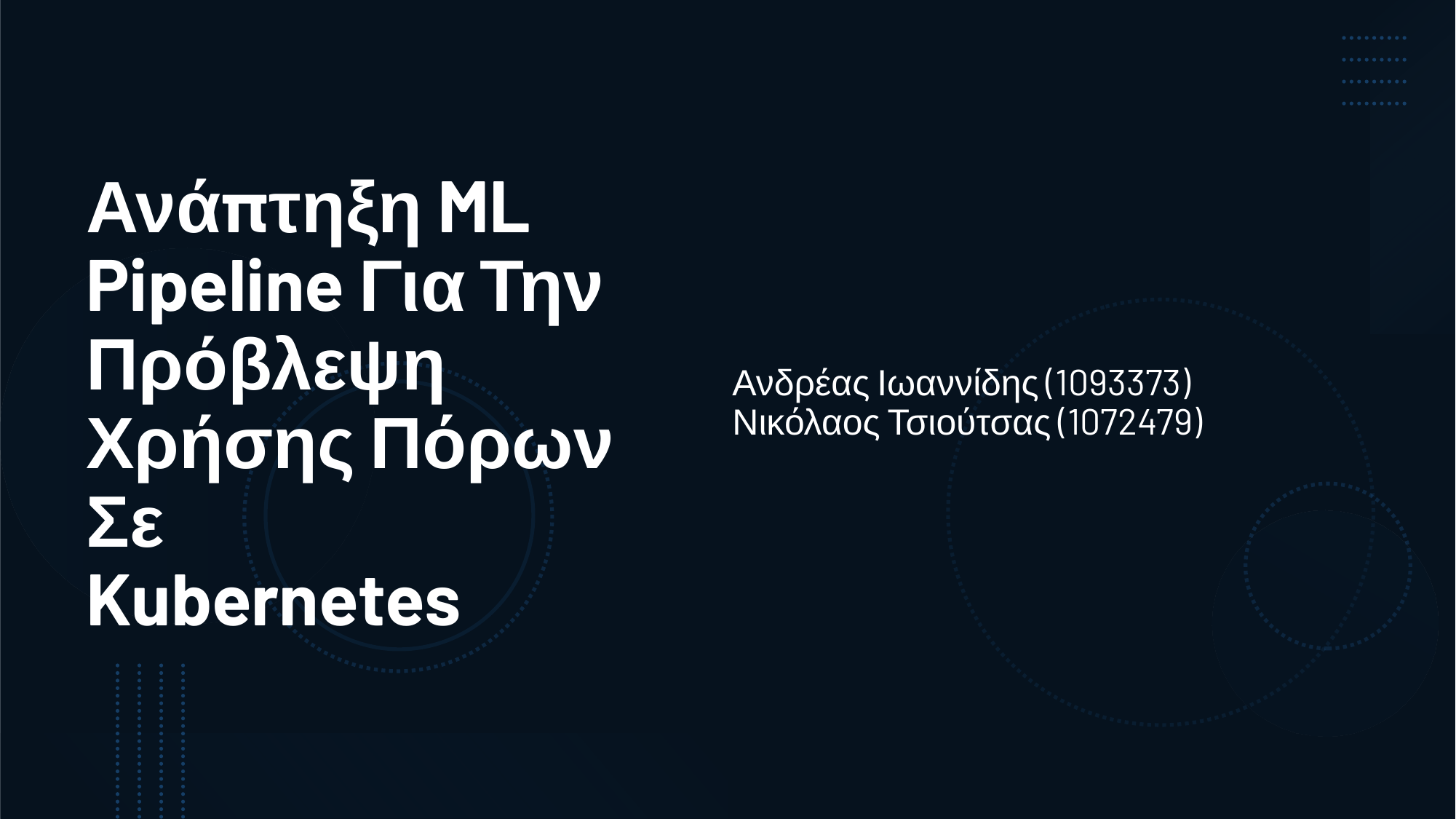

# Ανάπτηξη ML Pipeline Για Την Πρόβλεψη Χρήσης Πόρων Σε Kubernetes
Ανδρέας Ιωαννίδης (1093373)    Νικόλαος Τσιούτσας (1072479)